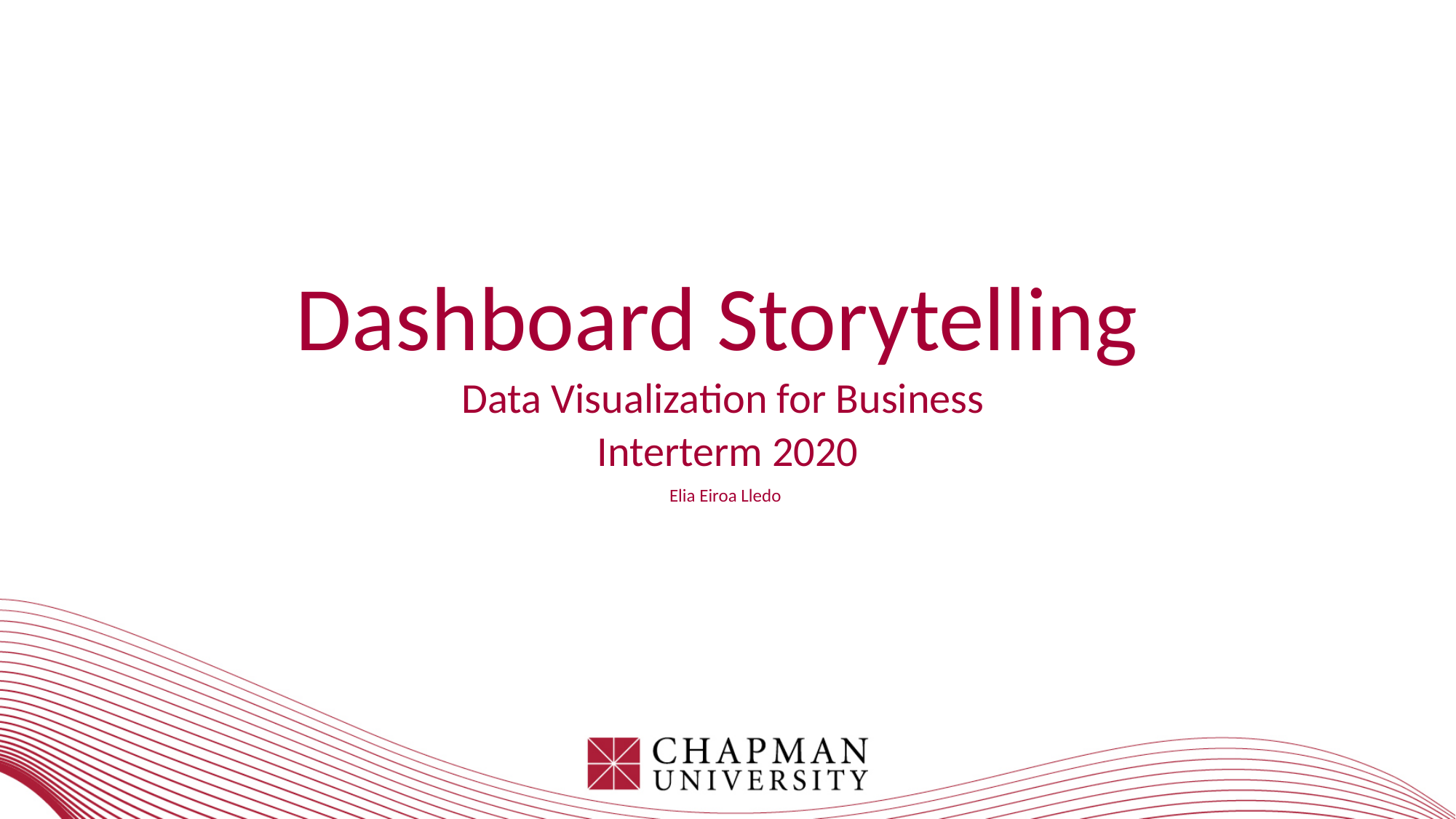

# Dashboard Storytelling
Data Visualization for Business
Interterm 2020
Elia Eiroa Lledo